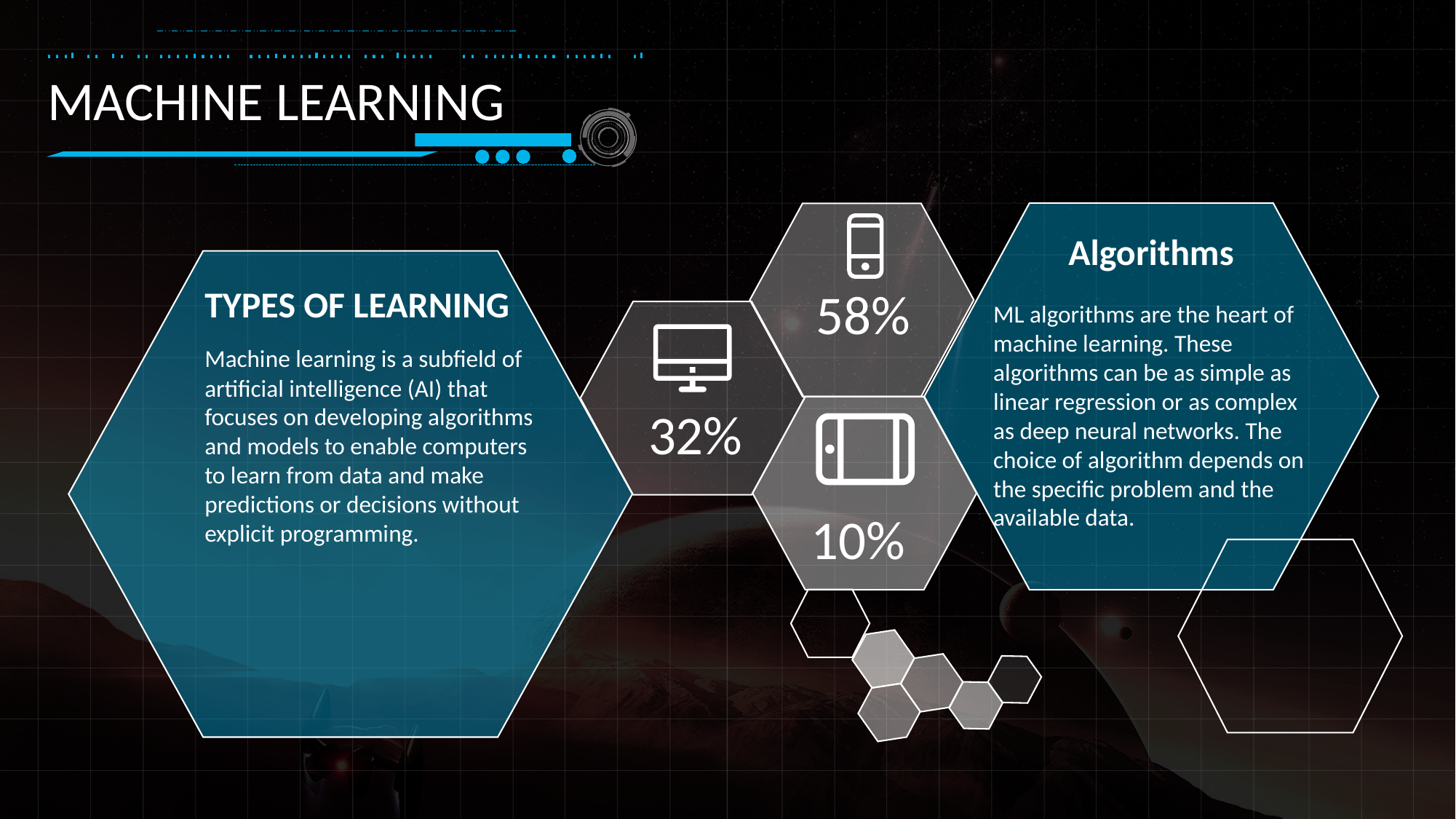

MACHINE LEARNING

Algorithms

58%
TYPES OF LEARNING
ML algorithms are the heart of machine learning. These algorithms can be as simple as linear regression or as complex as deep neural networks. The choice of algorithm depends on the specific problem and the available data.

Machine learning is a subfield of artificial intelligence (AI) that focuses on developing algorithms and models to enable computers to learn from data and make predictions or decisions without explicit programming.
32%

10%